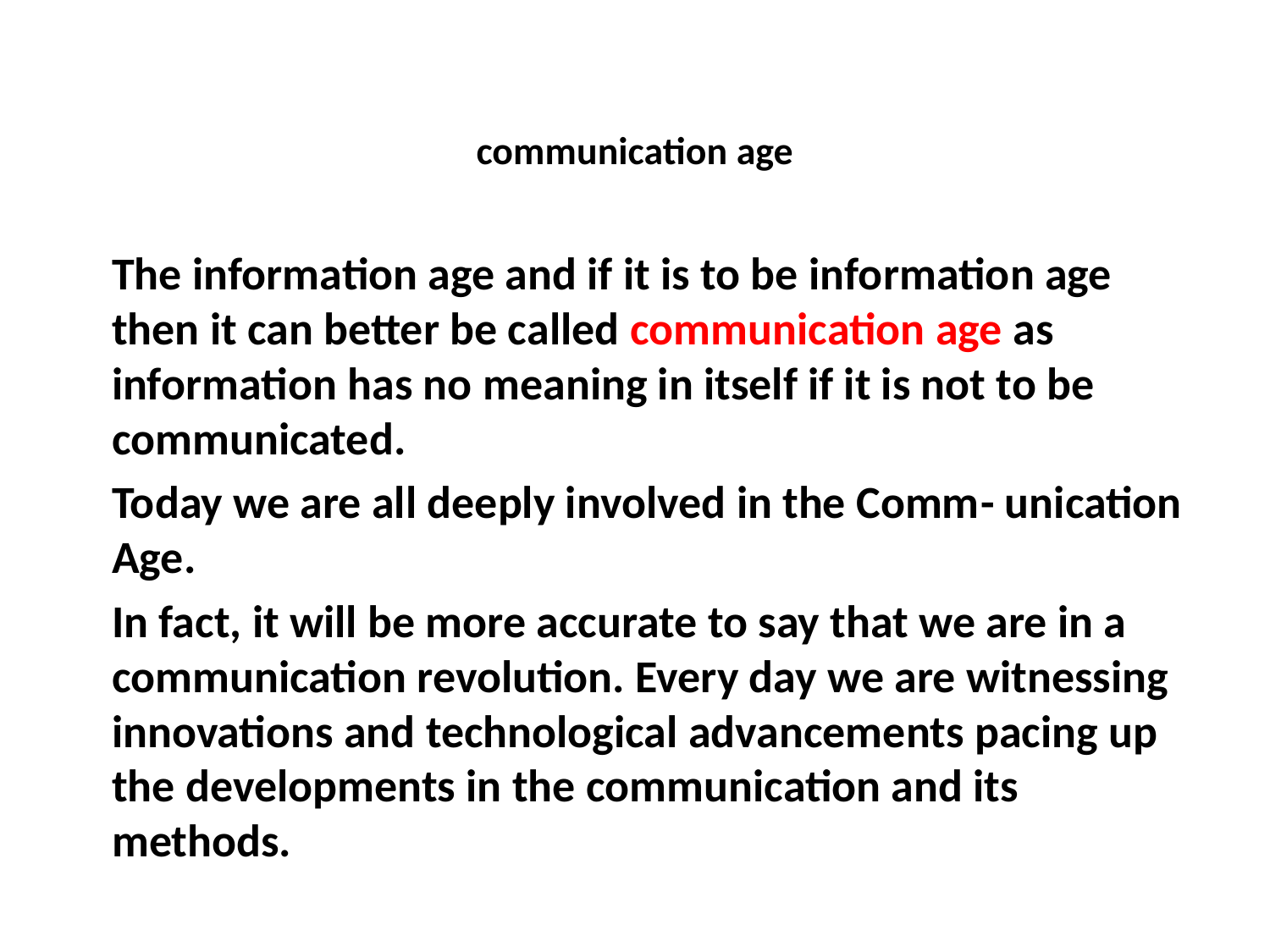

# communication age
The information age and if it is to be information age then it can better be called communication age as information has no meaning in itself if it is not to be communicated.
Today we are all deeply involved in the Comm- unication Age.
In fact, it will be more accurate to say that we are in a communication revolution. Every day we are witnessing innovations and technological advancements pacing up the developments in the communication and its methods.